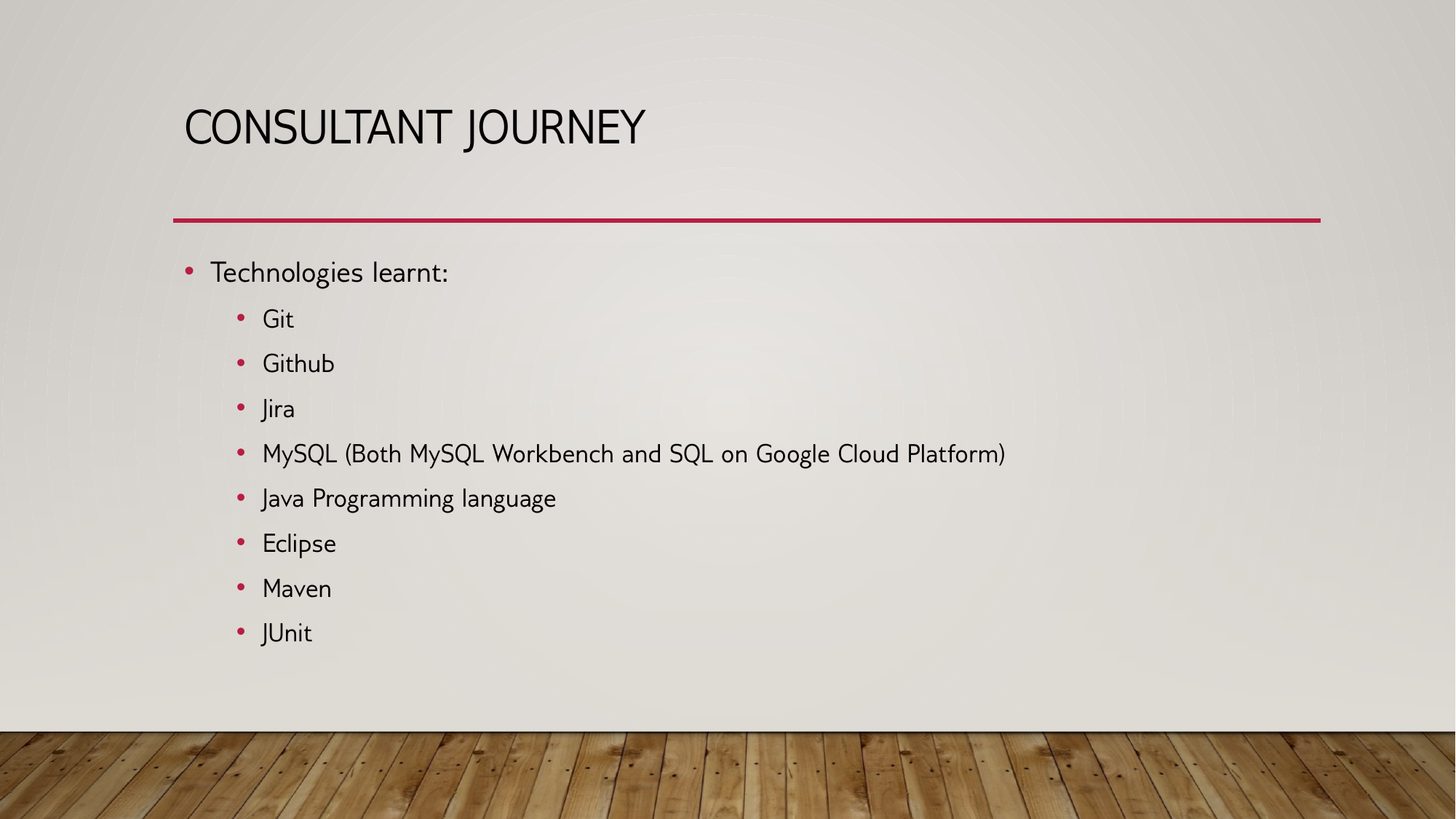

# Consultant journey
Technologies learnt:
Git
Github
Jira
MySQL (Both MySQL Workbench and SQL on Google Cloud Platform)
Java Programming language
Eclipse
Maven
JUnit